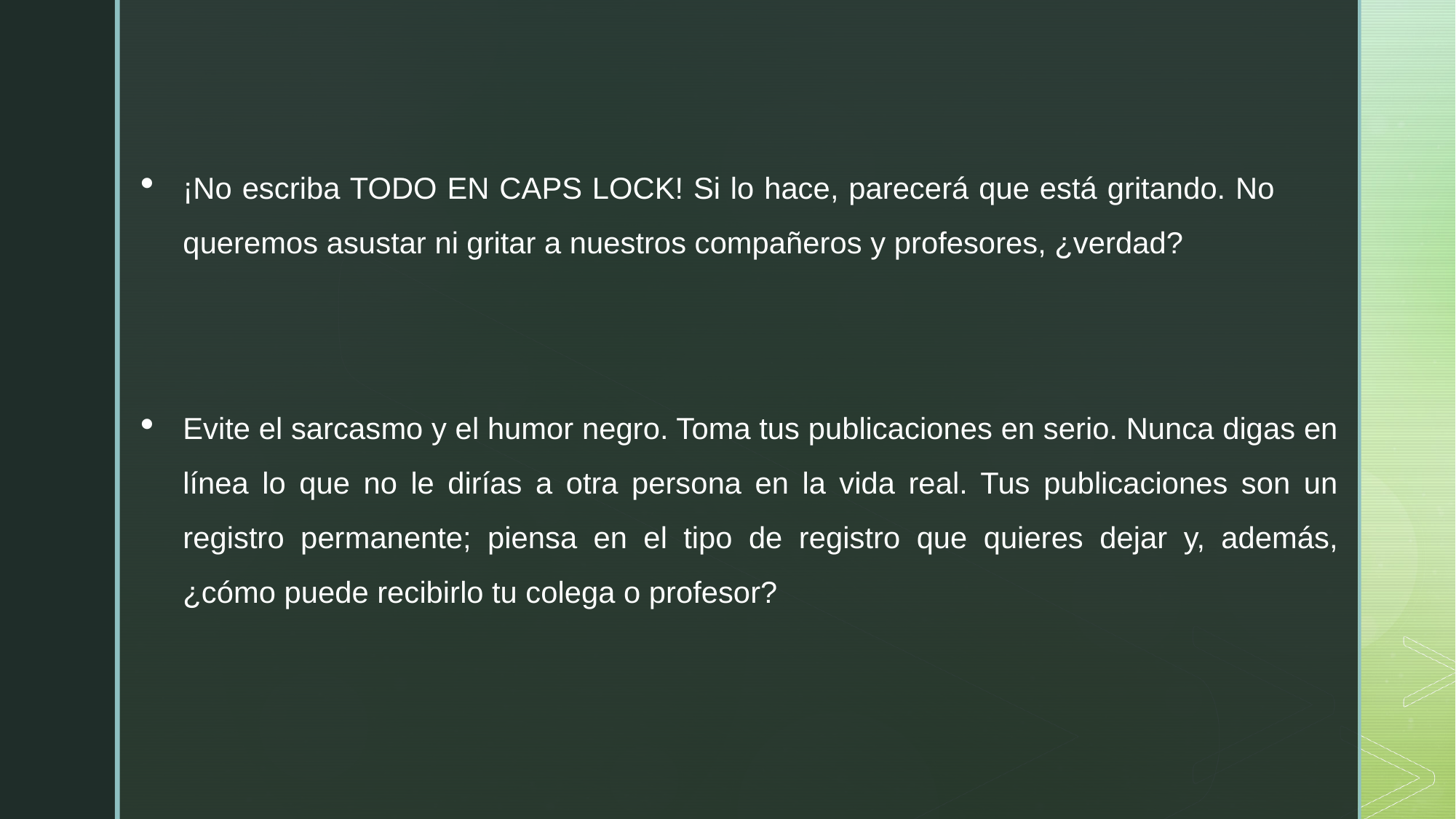

¡No escriba TODO EN CAPS LOCK! Si lo hace, parecerá que está gritando. No queremos asustar ni gritar a nuestros compañeros y profesores, ¿verdad?
Evite el sarcasmo y el humor negro. Toma tus publicaciones en serio. Nunca digas en línea lo que no le dirías a otra persona en la vida real. Tus publicaciones son un registro permanente; piensa en el tipo de registro que quieres dejar y, además, ¿cómo puede recibirlo tu colega o profesor?